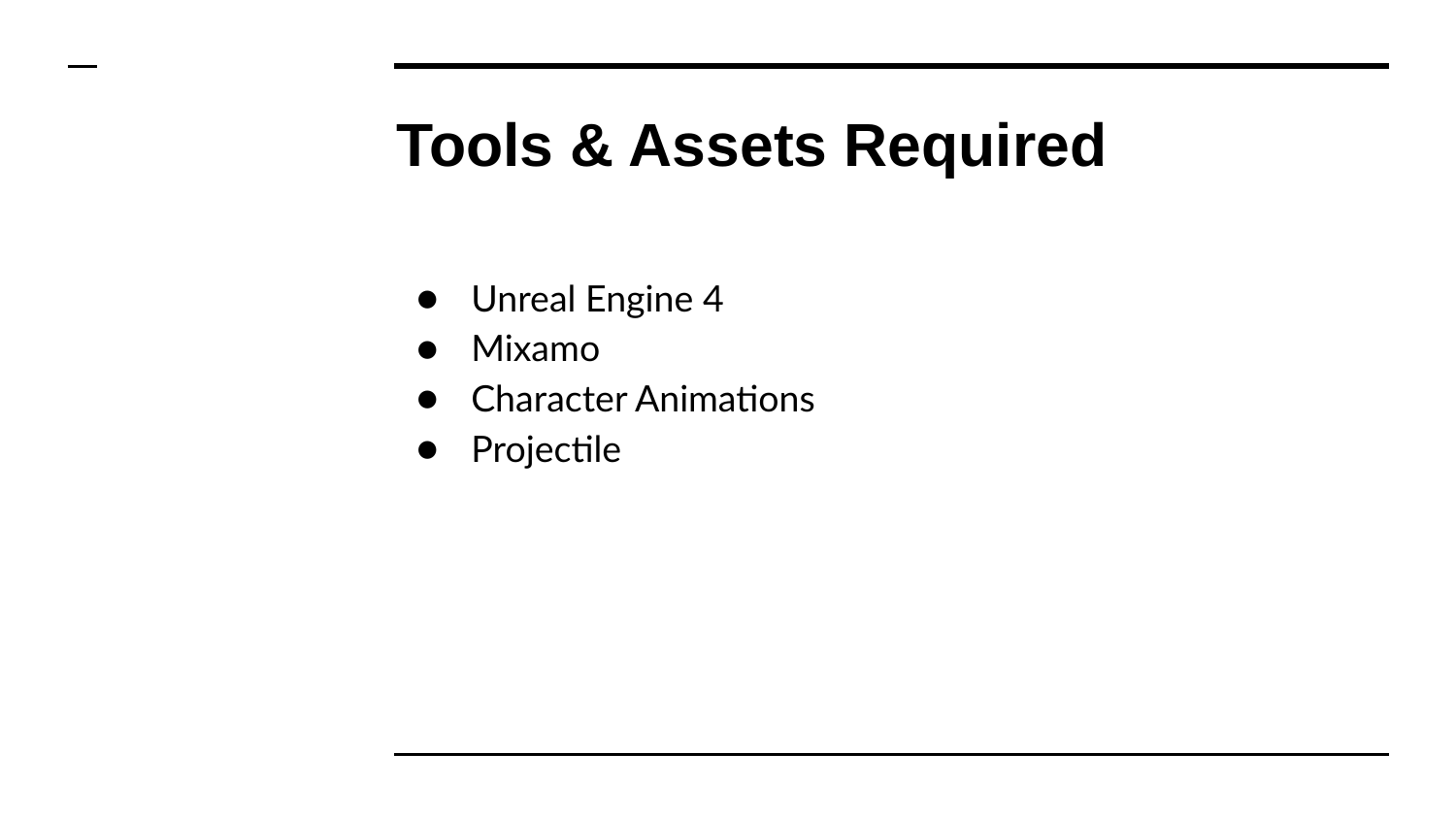

# Tools & Assets Required
Unreal Engine 4
Mixamo
Character Animations
Projectile